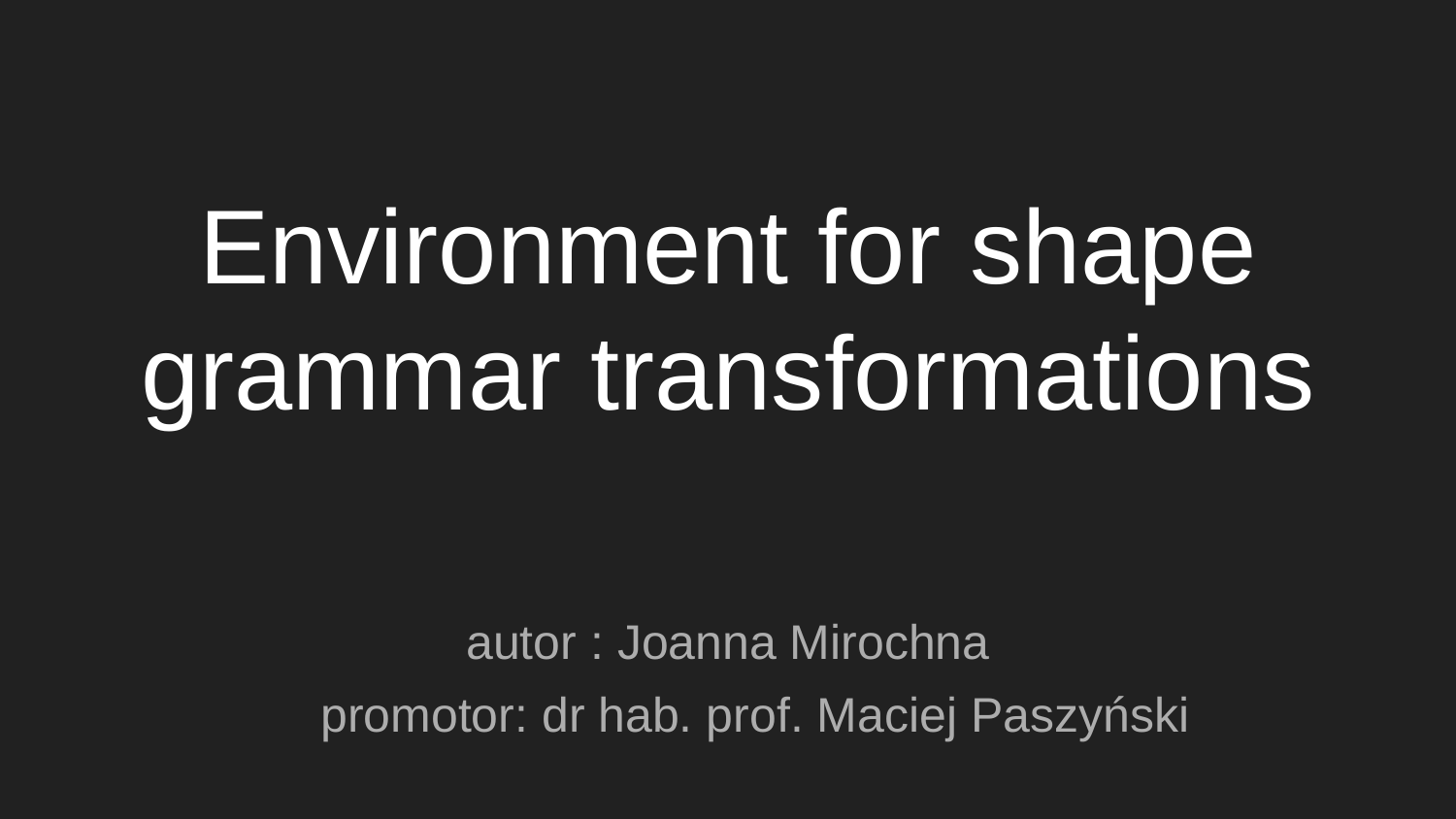

# Environment for shape grammar transformations
autor : Joanna Mirochna

promotor: dr hab. prof. Maciej Paszyński